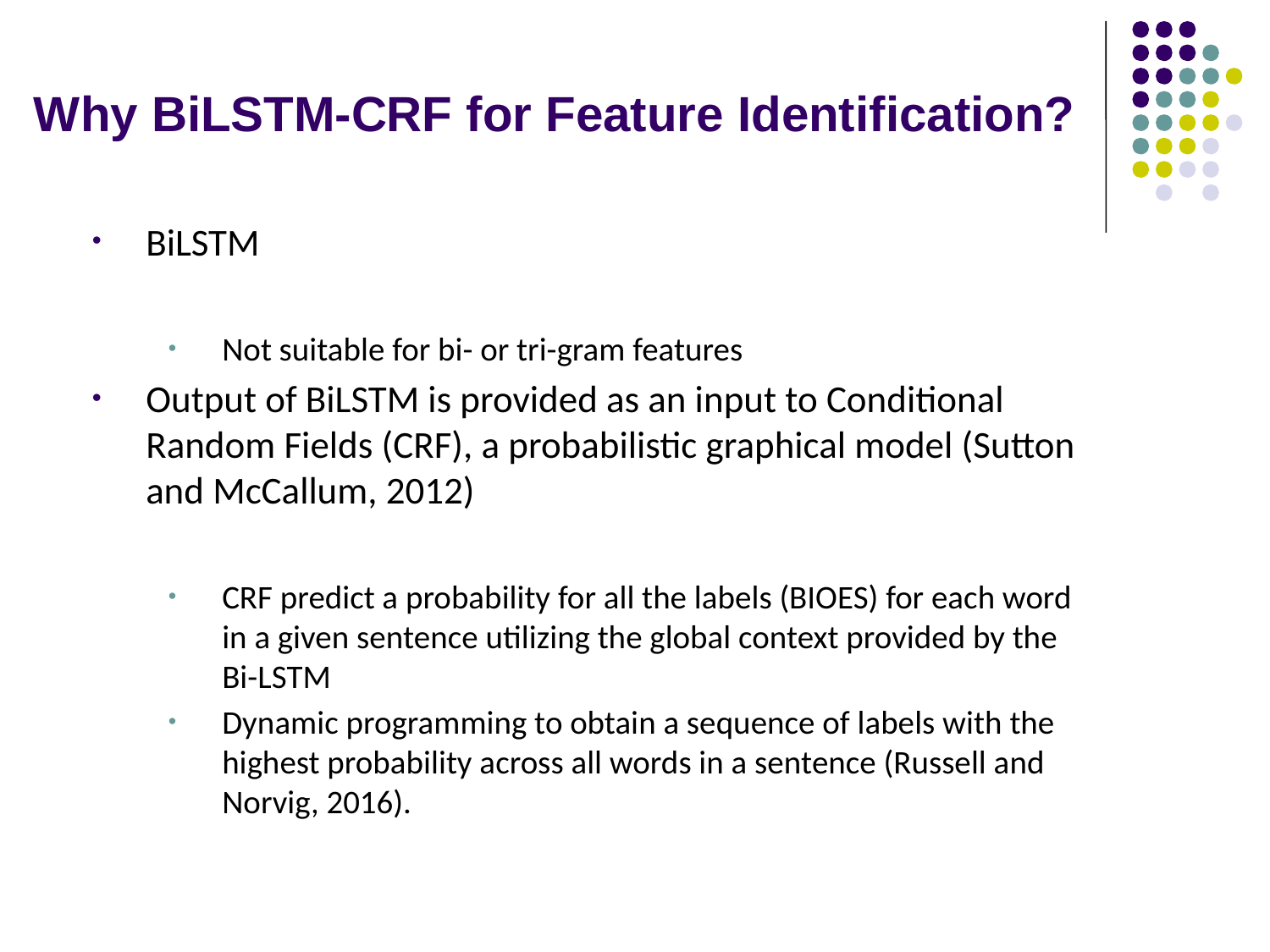

# Why BiLSTM-CRF for Feature Identification?
BiLSTM

Not suitable for bi- or tri-gram features
Output of BiLSTM is provided as an input to Conditional Random Fields (CRF), a probabilistic graphical model (Sutton and McCallum, 2012)

CRF predict a probability for all the labels (BIOES) for each word in a given sentence utilizing the global context provided by the Bi-LSTM
Dynamic programming to obtain a sequence of labels with the highest probability across all words in a sentence (Russell and Norvig, 2016).